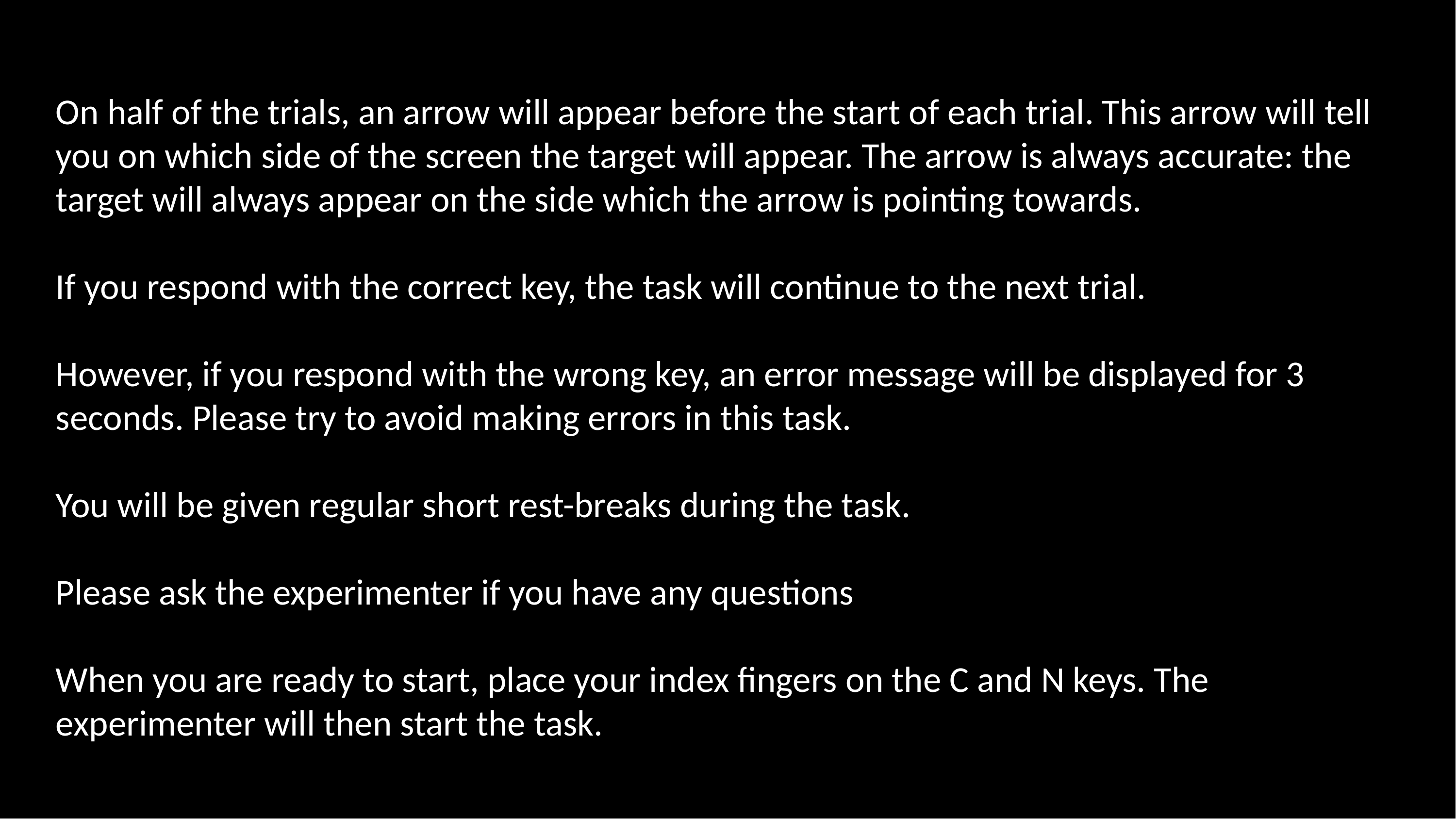

On half of the trials, an arrow will appear before the start of each trial. This arrow will tell you on which side of the screen the target will appear. The arrow is always accurate: the target will always appear on the side which the arrow is pointing towards.

If you respond with the correct key, the task will continue to the next trial.

However, if you respond with the wrong key, an error message will be displayed for 3 seconds. Please try to avoid making errors in this task.

You will be given regular short rest-breaks during the task.

Please ask the experimenter if you have any questions

When you are ready to start, place your index fingers on the C and N keys. The experimenter will then start the task.